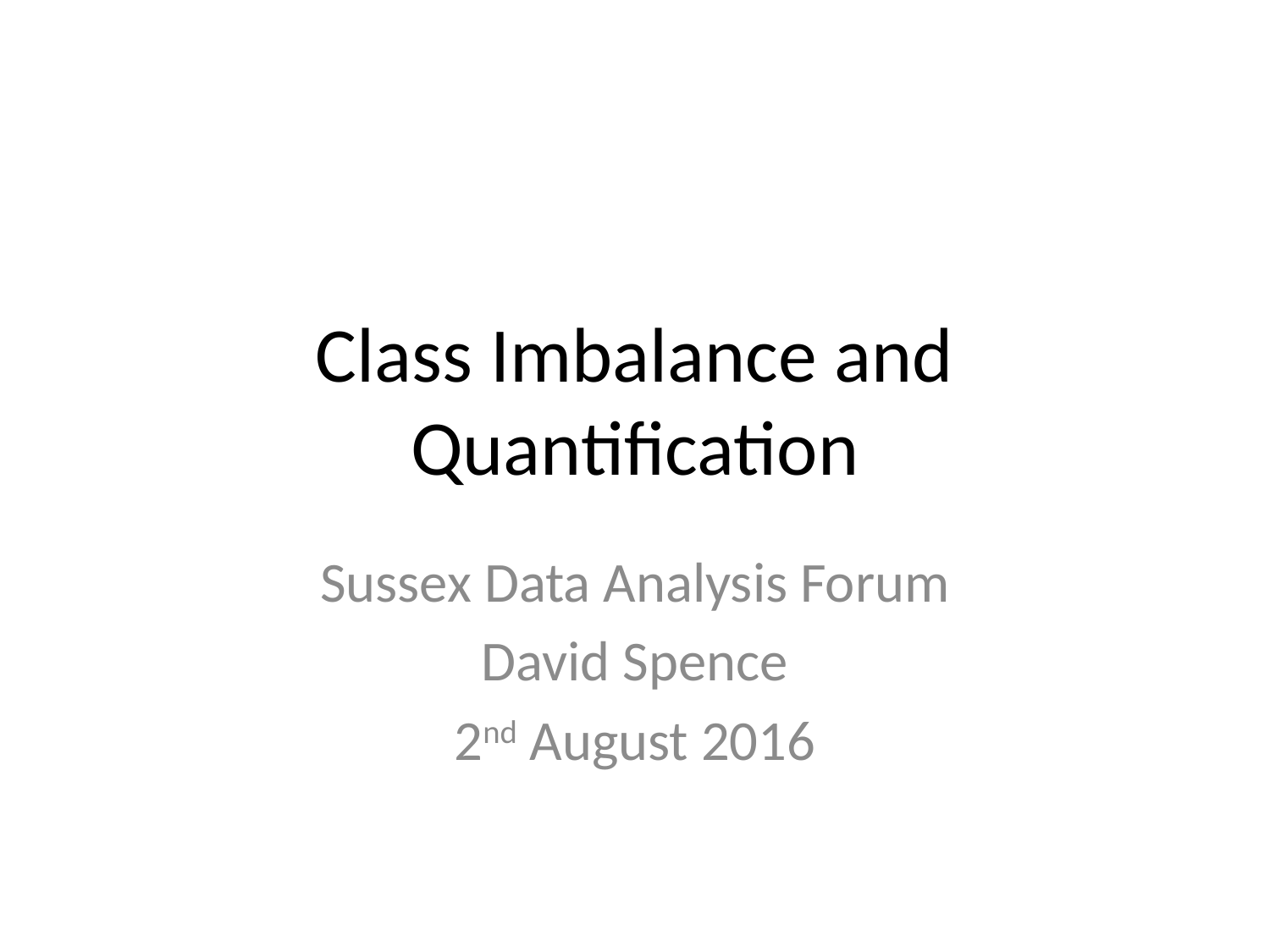

# Class Imbalance and Quantification
Sussex Data Analysis Forum
David Spence
2nd August 2016